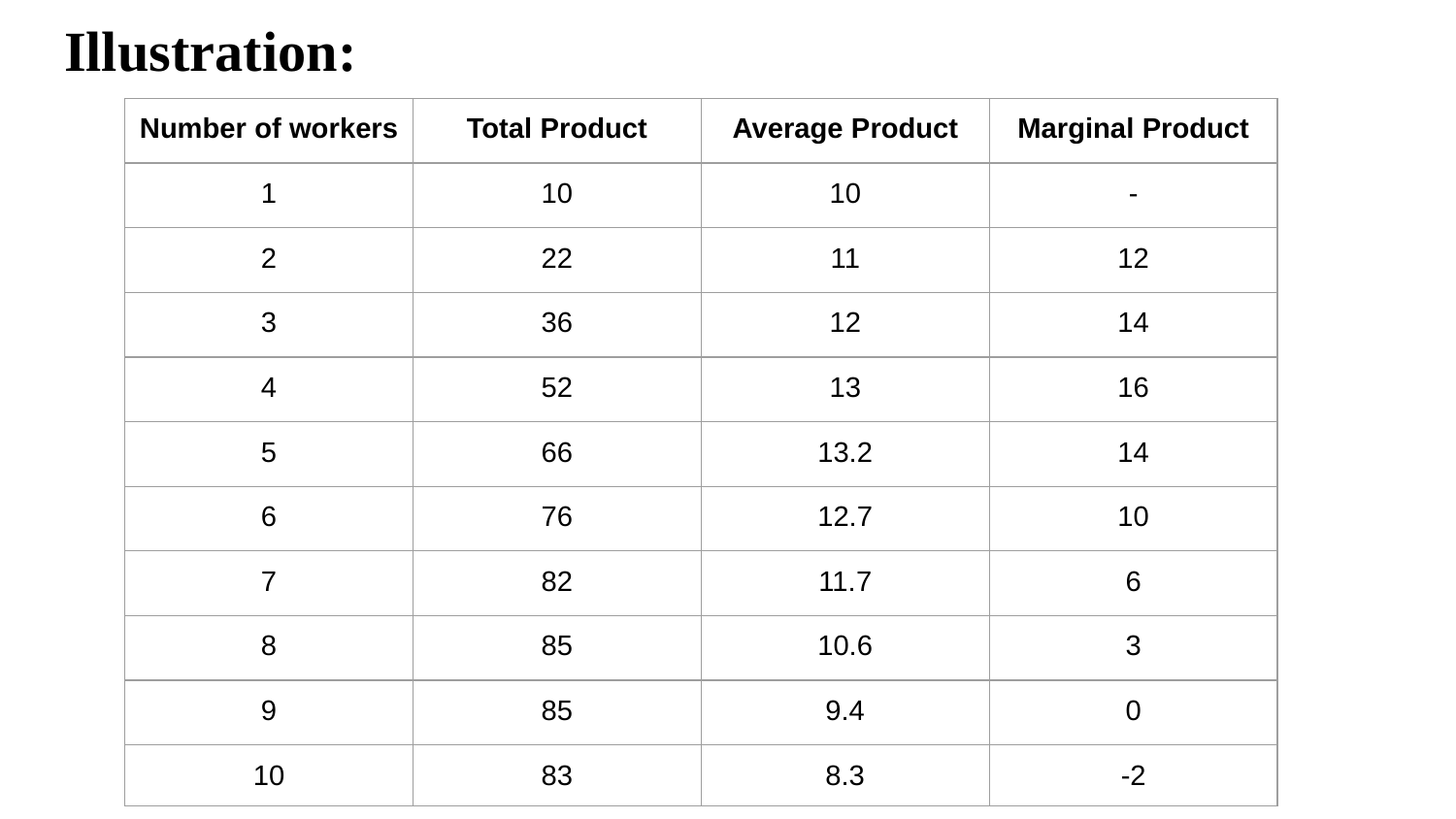

# Illustration:
| Number of workers | Total Product | Average Product | Marginal Product |
| --- | --- | --- | --- |
| 1 | 10 | 10 | - |
| 2 | 22 | 11 | 12 |
| 3 | 36 | 12 | 14 |
| 4 | 52 | 13 | 16 |
| 5 | 66 | 13.2 | 14 |
| 6 | 76 | 12.7 | 10 |
| 7 | 82 | 11.7 | 6 |
| 8 | 85 | 10.6 | 3 |
| 9 | 85 | 9.4 | 0 |
| 10 | 83 | 8.3 | -2 |